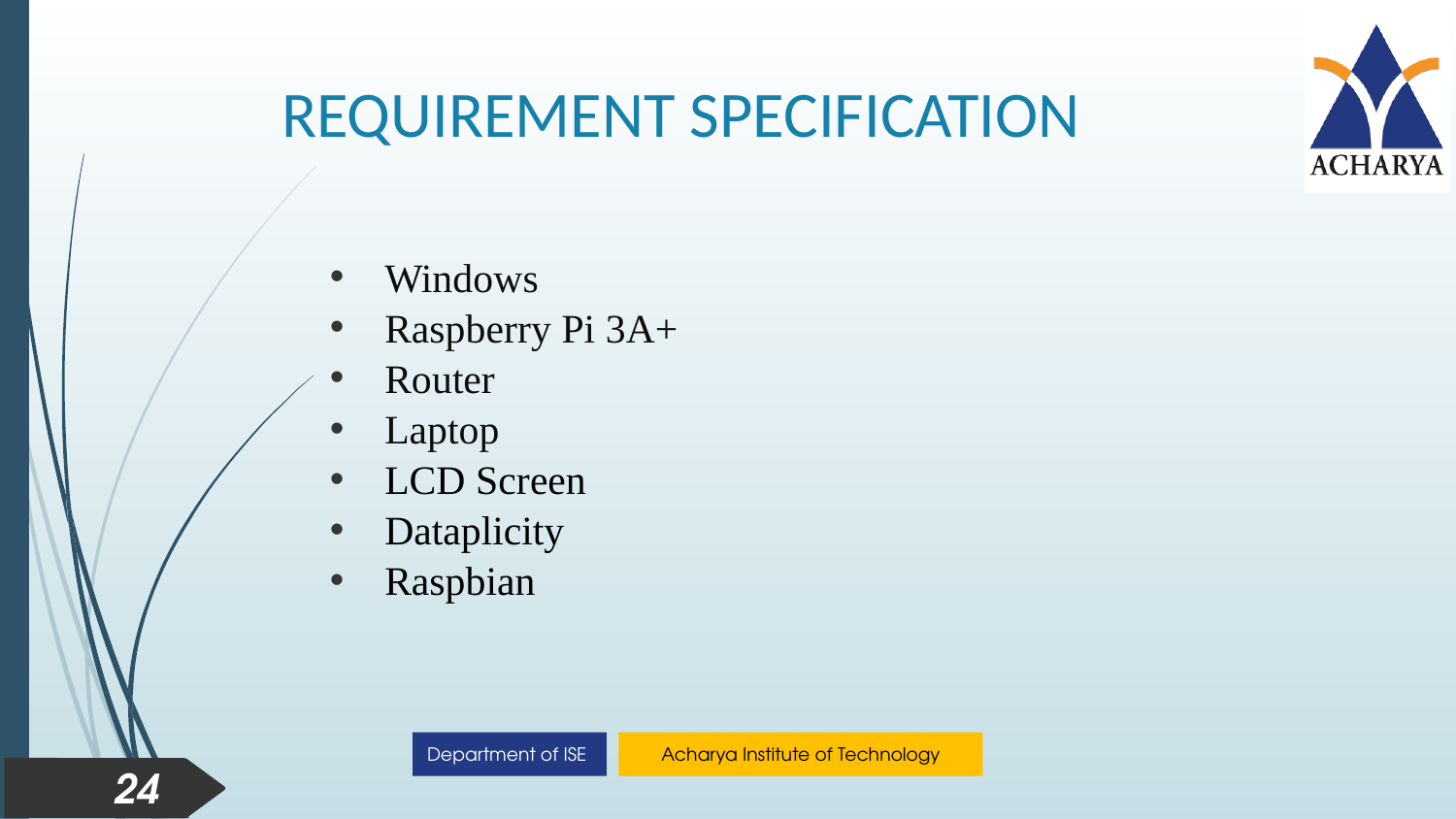

# REQUIREMENT SPECIFICATION
Windows
Raspberry Pi 3A+
Router
Laptop
LCD Screen
Dataplicity
Raspbian
24